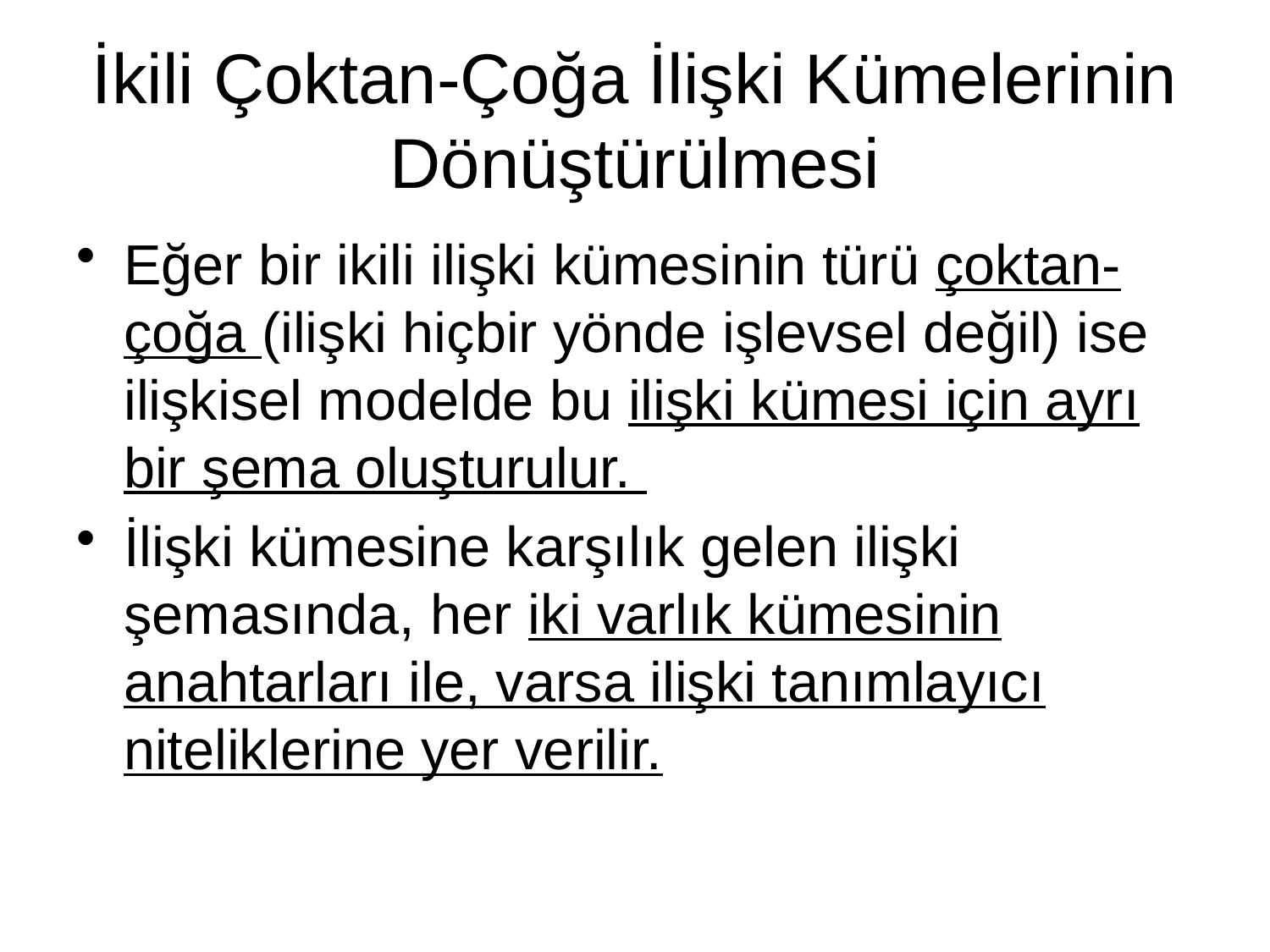

# İkili Çoktan-Çoğa İlişki Kümelerinin Dönüştürülmesi
Eğer bir ikili ilişki kümesinin türü çoktan-çoğa (ilişki hiçbir yönde işlevsel değil) ise ilişkisel modelde bu ilişki kümesi için ayrı bir şema oluşturulur.
İlişki kümesine karşılık gelen ilişki şemasında, her iki varlık kümesinin anahtarları ile, varsa ilişki tanımlayıcı niteliklerine yer verilir.